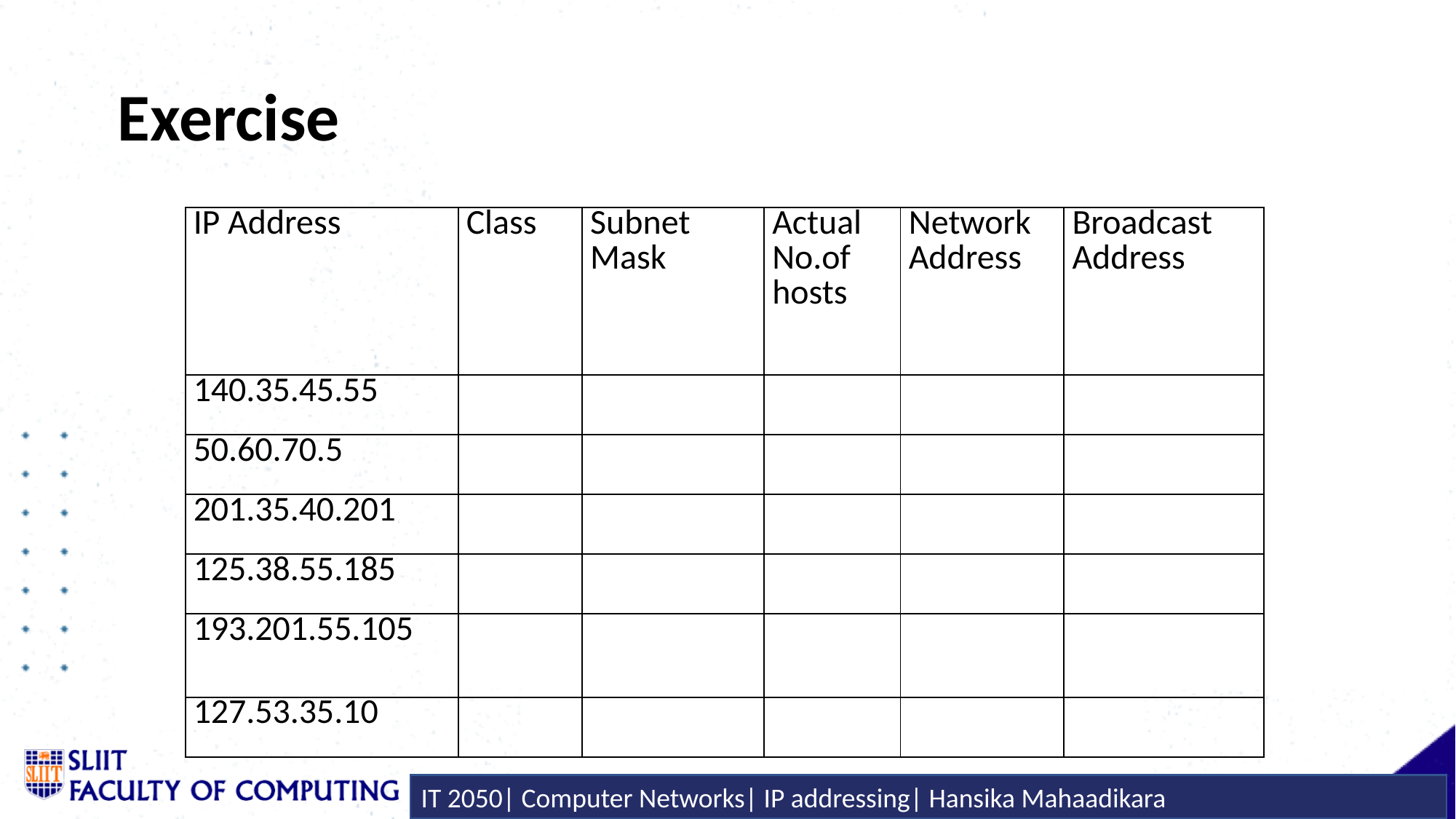

# Exercise
| IP Address | Class | Subnet Mask | Actual No.of hosts | Network Address | Broadcast Address |
| --- | --- | --- | --- | --- | --- |
| 140.35.45.55 |  |  |  |  |  |
| 50.60.70.5 |  |  |  |  |  |
| 201.35.40.201 |  |  |  |  |  |
| 125.38.55.185 |  |  |  |  |  |
| 193.201.55.105 |  |  |  |  |  |
| 127.53.35.10 |  |  |  |  |  |